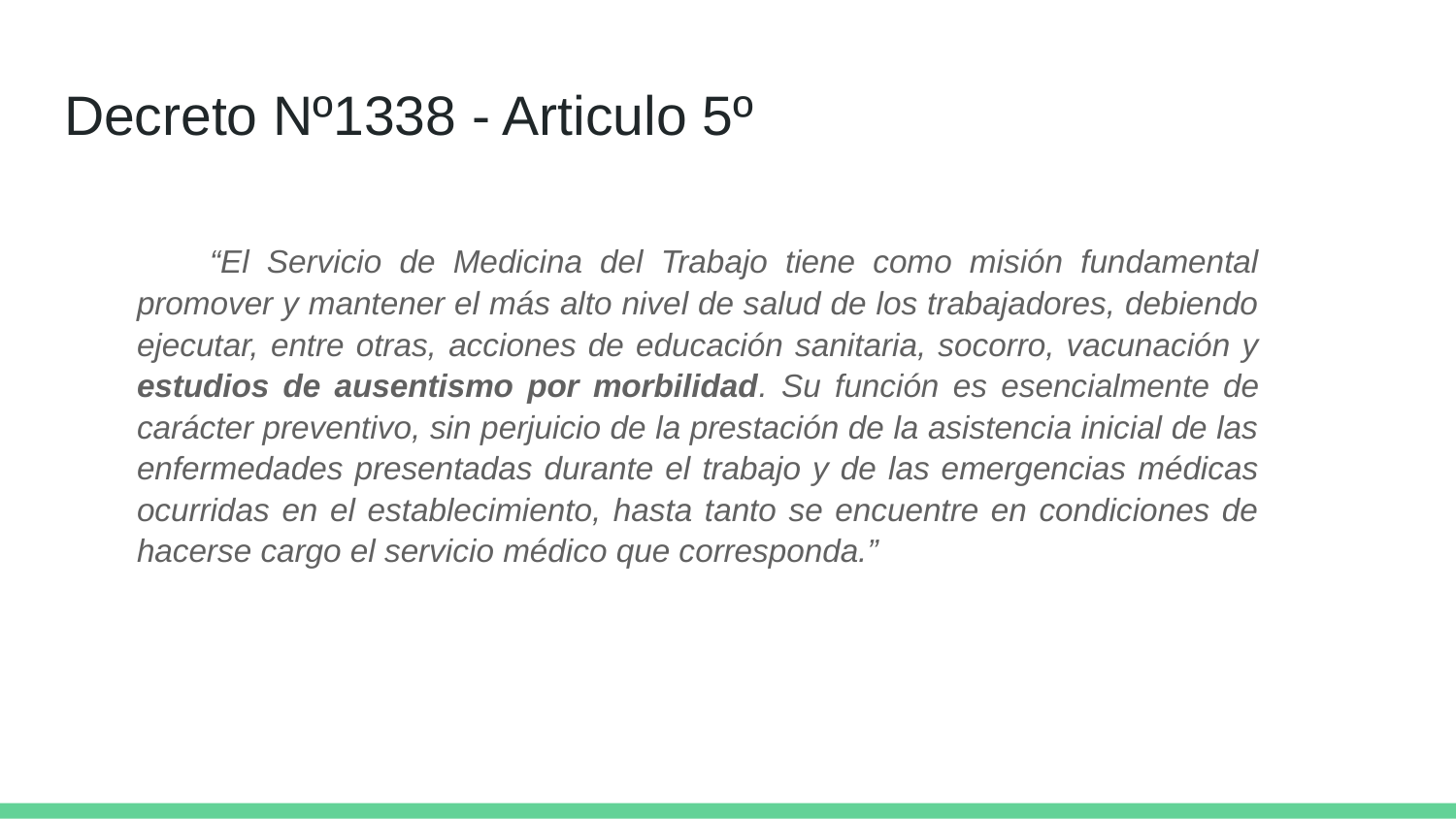

# Decreto Nº1338 - Articulo 5º
“El Servicio de Medicina del Trabajo tiene como misión fundamental promover y mantener el más alto nivel de salud de los trabajadores, debiendo ejecutar, entre otras, acciones de educación sanitaria, socorro, vacunación y estudios de ausentismo por morbilidad. Su función es esencialmente de carácter preventivo, sin perjuicio de la prestación de la asistencia inicial de las enfermedades presentadas durante el trabajo y de las emergencias médicas ocurridas en el establecimiento, hasta tanto se encuentre en condiciones de hacerse cargo el servicio médico que corresponda.”